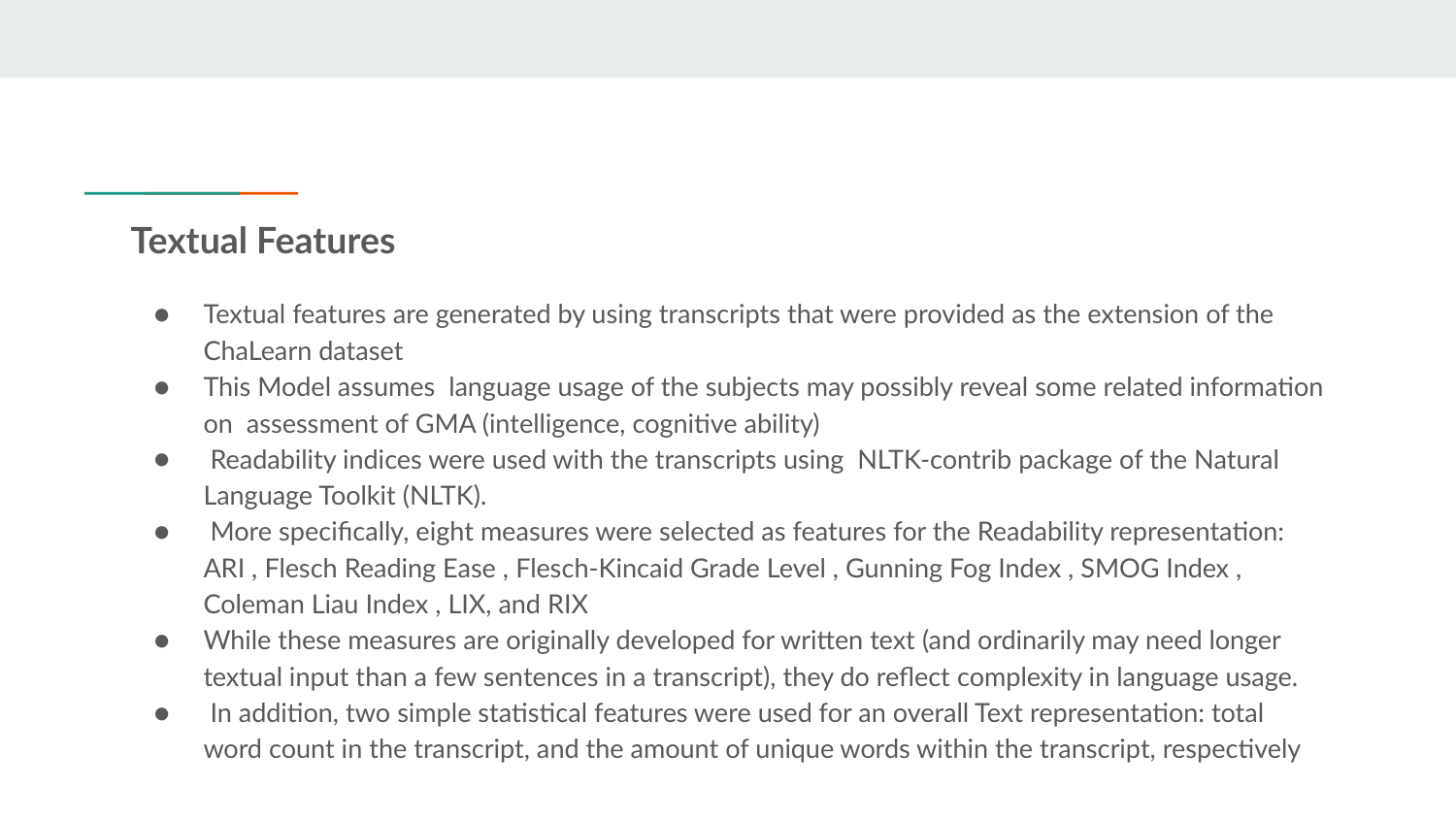

Textual Features
Textual features are generated by using transcripts that were provided as the extension of the ChaLearn dataset
This Model assumes  language usage of the subjects may possibly reveal some related information on  assessment of GMA (intelligence, cognitive ability)
 Readability indices were used with the transcripts using  NLTK-contrib package of the Natural Language Toolkit (NLTK).
 More speciﬁcally, eight measures were selected as features for the Readability representation: ARI , Flesch Reading Ease , Flesch-Kincaid Grade Level , Gunning Fog Index , SMOG Index , Coleman Liau Index , LIX, and RIX
While these measures are originally developed for written text (and ordinarily may need longer textual input than a few sentences in a transcript), they do reﬂect complexity in language usage.
 In addition, two simple statistical features were used for an overall Text representation: total word count in the transcript, and the amount of unique words within the transcript, respectively